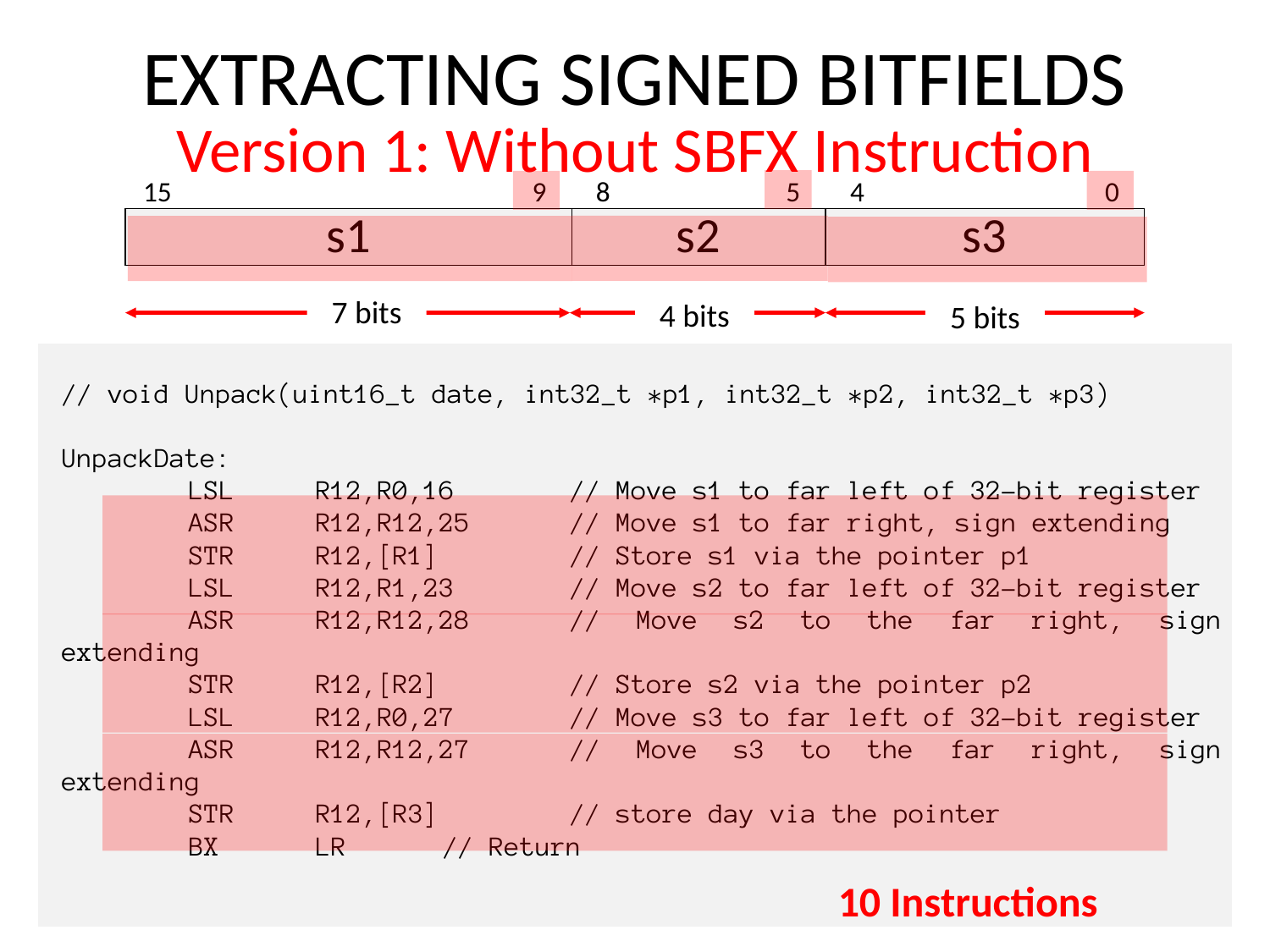

# EXTRACTING SIGNED BITFIELDS Version 1: Without SBFX Instruction

| 15 |  |  |  |  |  | 9 | 8 |  |  | 5 | 4 |  |  |  | 0 |
| --- | --- | --- | --- | --- | --- | --- | --- | --- | --- | --- | --- | --- | --- | --- | --- |
| s1 |  |  |  |  |  |  | s2 |  |  |  | s3 |  |  |  |  |

7 bits
4 bits
5 bits
| // void Unpack(uint16\_t date, int32\_t \*p1, int32\_t \*p2, int32\_t \*p3)    UnpackDate: LSL R12,R0,16 // Move s1 to far left of 32-bit register ASR R12,R12,25 // Move s1 to far right, sign extending STR R12,[R1] // Store s1 via the pointer p1 LSL R12,R1,23 // Move s2 to far left of 32-bit register ASR R12,R12,28 // Move s2 to the far right, sign extending STR R12,[R2] // Store s2 via the pointer p2 LSL R12,R0,27 // Move s3 to far left of 32-bit register ASR R12,R12,27 // Move s3 to the far right, sign extending STR R12,[R3] // store day via the pointer BX LR // Return |
| --- |
|  |

10 Instructions